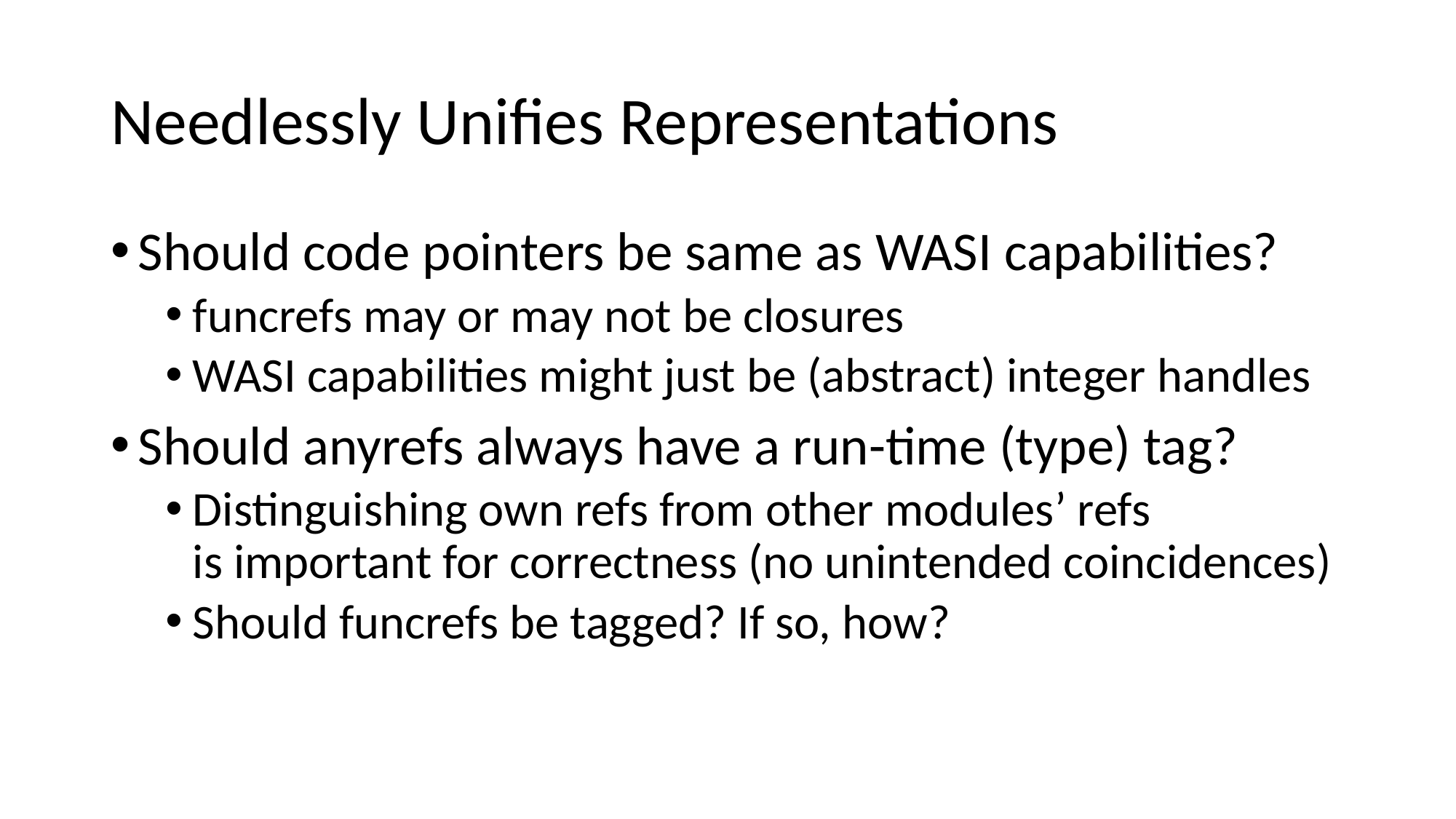

# Needlessly Unifies Representations
Should code pointers be same as WASI capabilities?
funcrefs may or may not be closures
WASI capabilities might just be (abstract) integer handles
Should anyrefs always have a run-time (type) tag?
Distinguishing own refs from other modules’ refs
is important for correctness (no unintended coincidences)
Should funcrefs be tagged? If so, how?